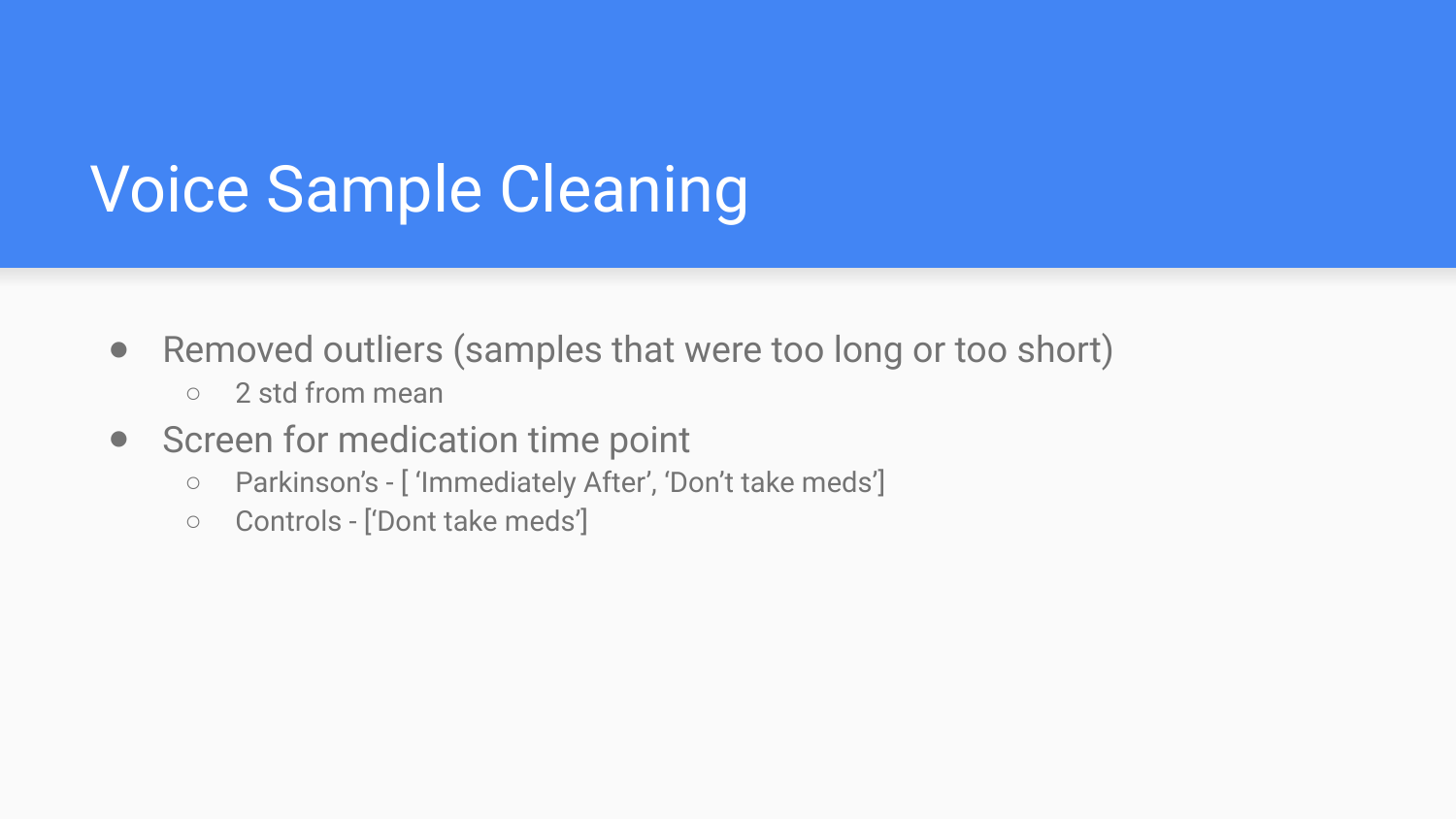

# Voice Sample Cleaning
Removed outliers (samples that were too long or too short)
2 std from mean
Screen for medication time point
Parkinson’s - [ ‘Immediately After’, ‘Don’t take meds’]
Controls - [‘Dont take meds’]